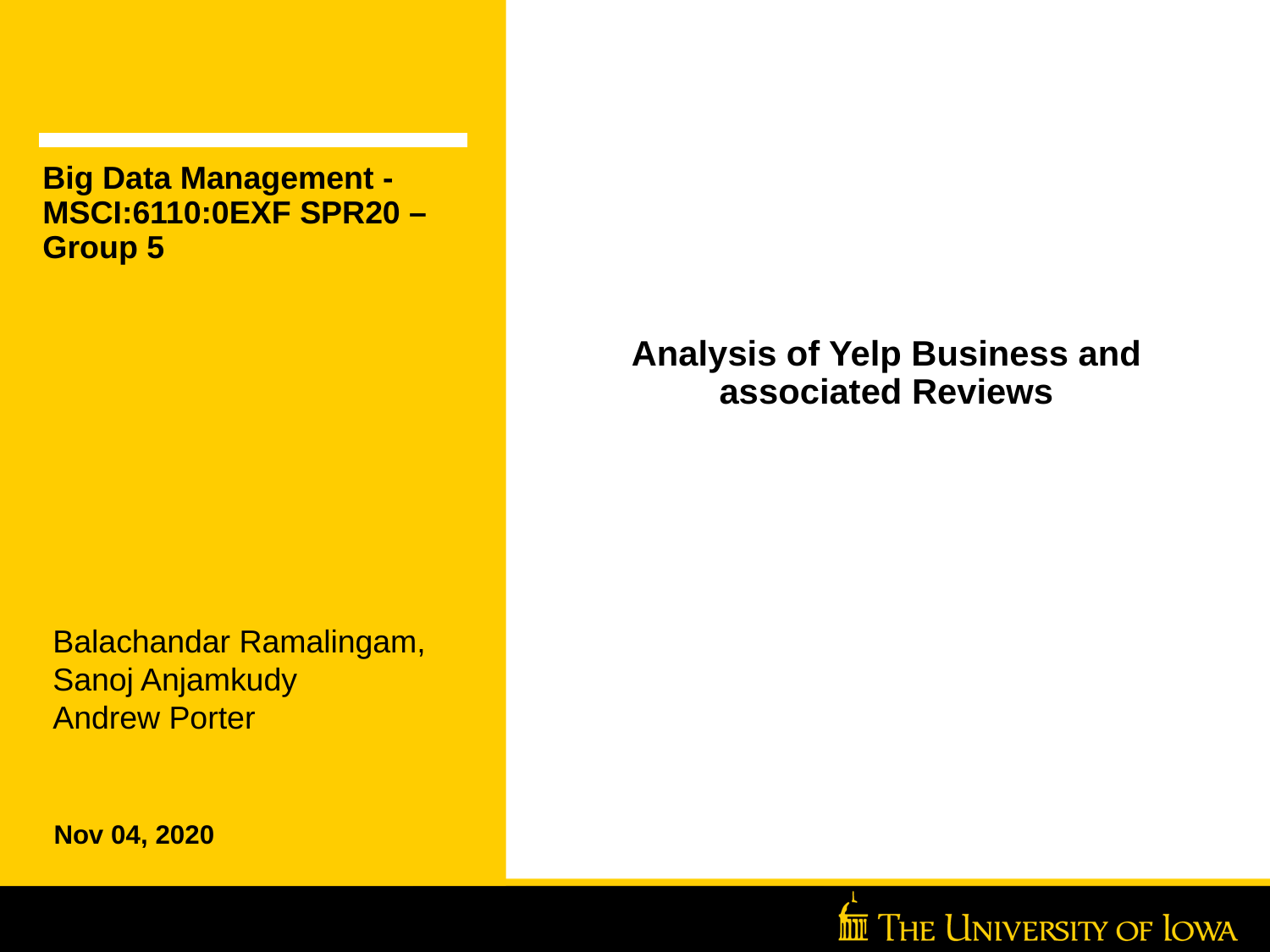

Big Data Management - MSCI:6110:0EXF SPR20 – Group 5

Analysis of Yelp Business and associated Reviews

Balachandar Ramalingam,
Sanoj Anjamkudy
Andrew Porter

Nov 04, 2020